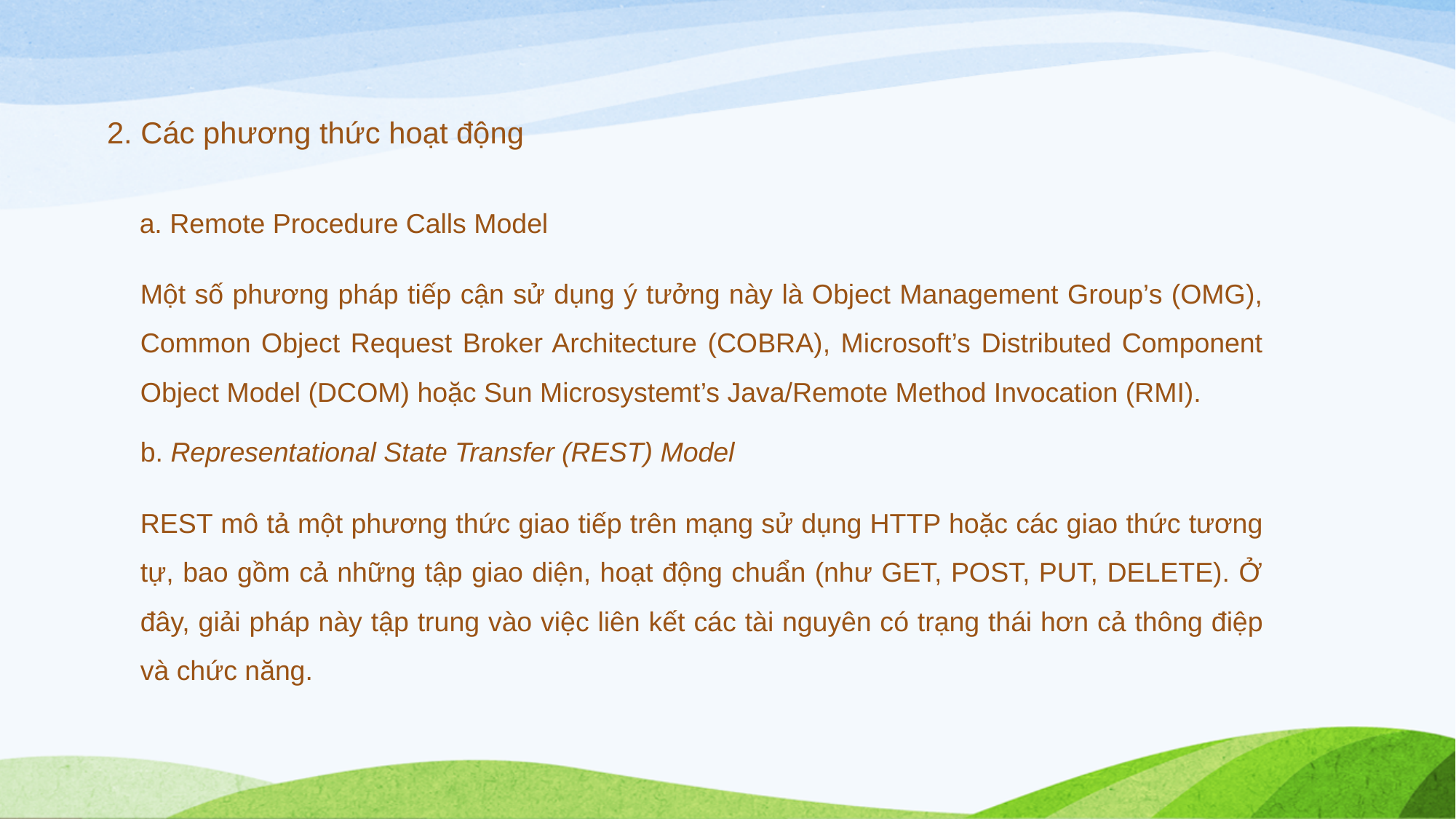

2. Các phương thức hoạt động
a. Remote Procedure Calls Model
Một số phương pháp tiếp cận sử dụng ý tưởng này là Object Management Group’s (OMG), Common Object Request Broker Architecture (COBRA), Microsoft’s Distributed Component Object Model (DCOM) hoặc Sun Microsystemt’s Java/Remote Method Invocation (RMI).
b. Representational State Transfer (REST) Model

REST mô tả một phương thức giao tiếp trên mạng sử dụng HTTP hoặc các giao thức tương tự, bao gồm cả những tập giao diện, hoạt động chuẩn (như GET, POST, PUT, DELETE). Ở đây, giải pháp này tập trung vào việc liên kết các tài nguyên có trạng thái hơn cả thông điệp và chức năng.